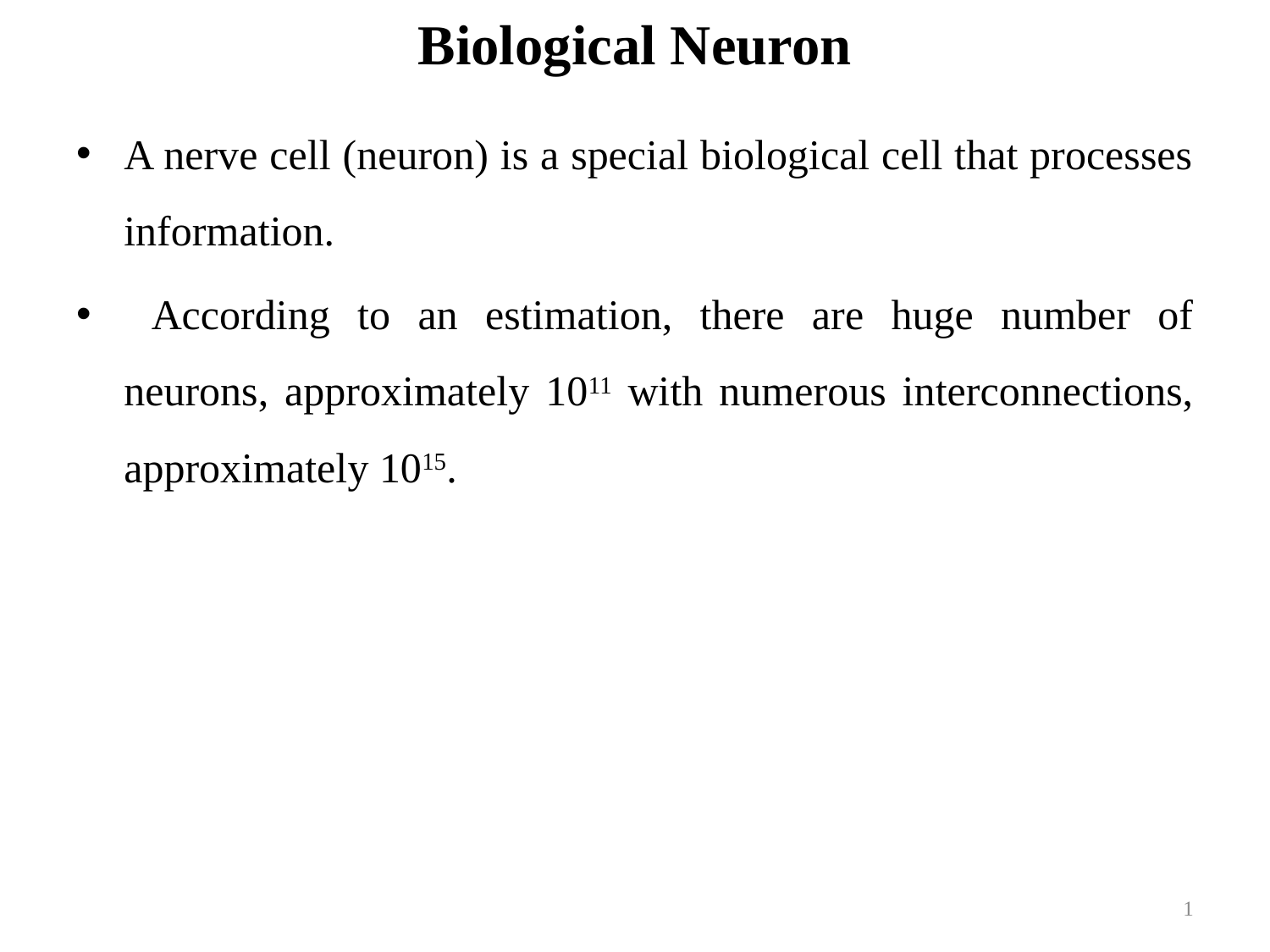

# Biological Neuron
A nerve cell (neuron) is a special biological cell that processes information.
 According to an estimation, there are huge number of neurons, approximately 1011 with numerous interconnections, approximately 1015.
1